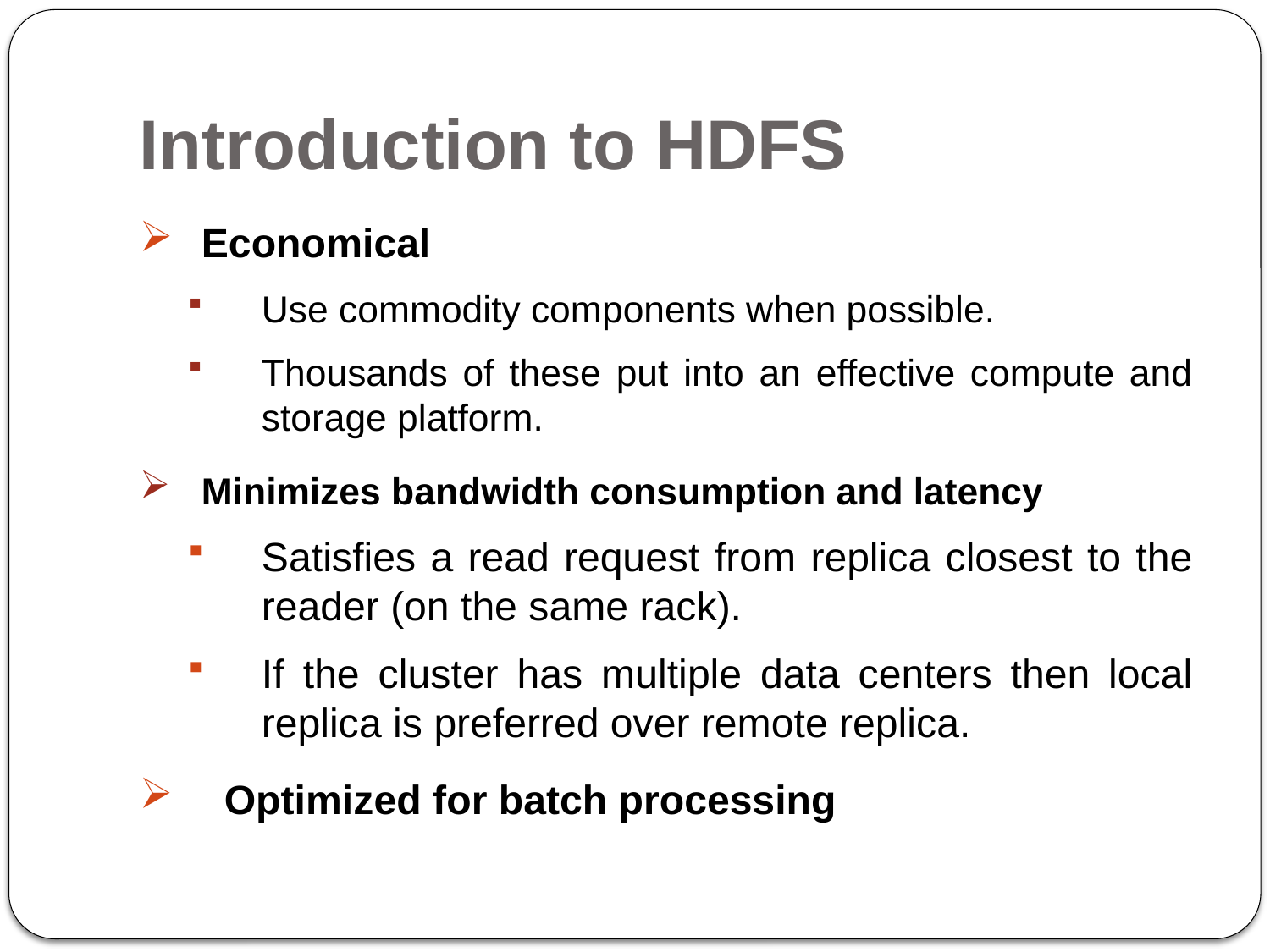

# Introduction to HDFS
Economical
Use commodity components when possible.
Thousands of these put into an effective compute and storage platform.
Minimizes bandwidth consumption and latency
Satisfies a read request from replica closest to the reader (on the same rack).
If the cluster has multiple data centers then local replica is preferred over remote replica.
  Optimized for batch processing